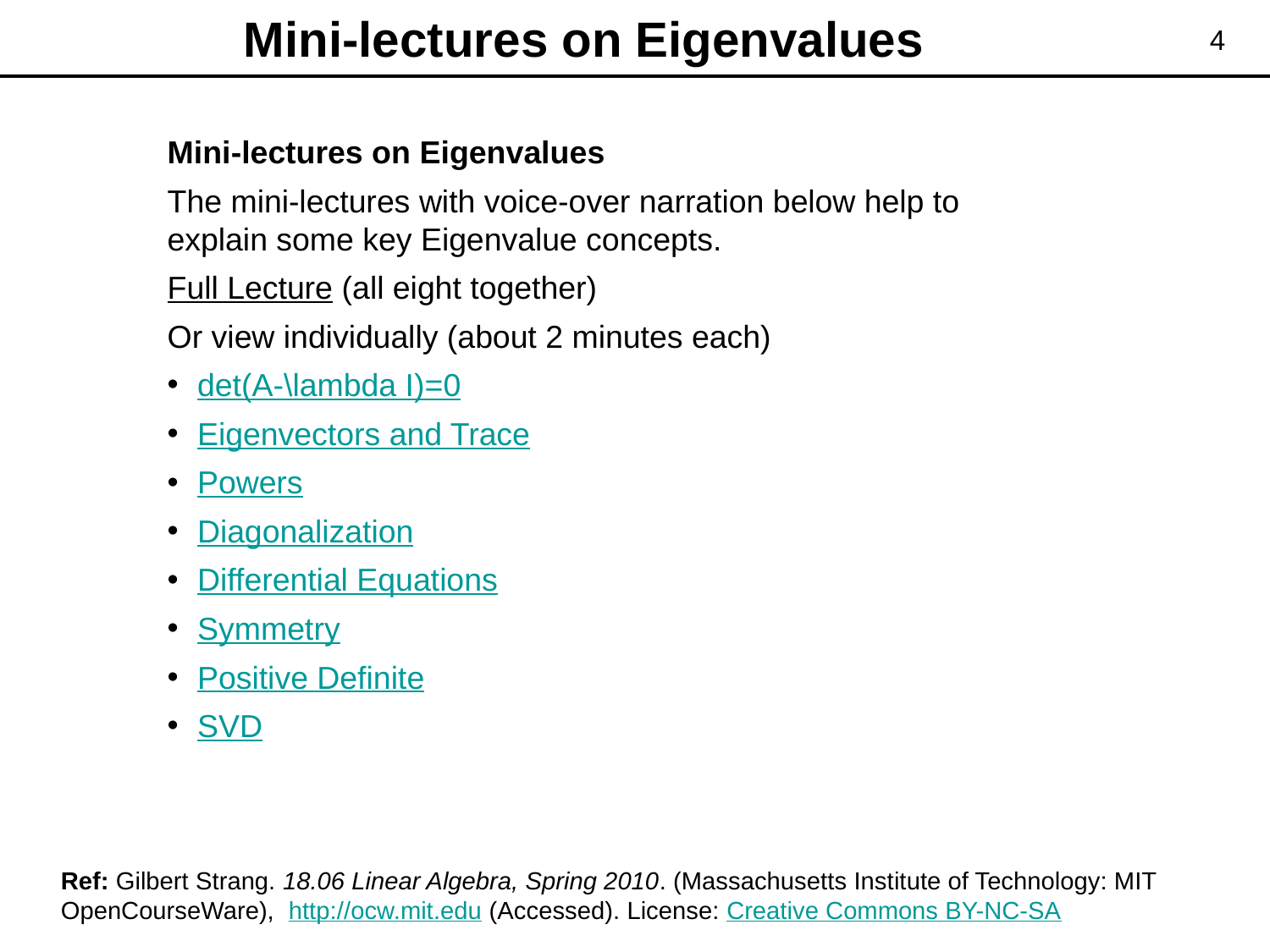

# Mini-lectures on Eigenvalues
Mini-lectures on Eigenvalues
The mini-lectures with voice-over narration below help to explain some key Eigenvalue concepts.
Full Lecture (all eight together)
Or view individually (about 2 minutes each)
det(A-\lambda I)=0
Eigenvectors and Trace
Powers
Diagonalization
Differential Equations
Symmetry
Positive Definite
SVD
Ref: Gilbert Strang. 18.06 Linear Algebra, Spring 2010. (Massachusetts Institute of Technology: MIT OpenCourseWare),  http://ocw.mit.edu (Accessed). License: Creative Commons BY-NC-SA